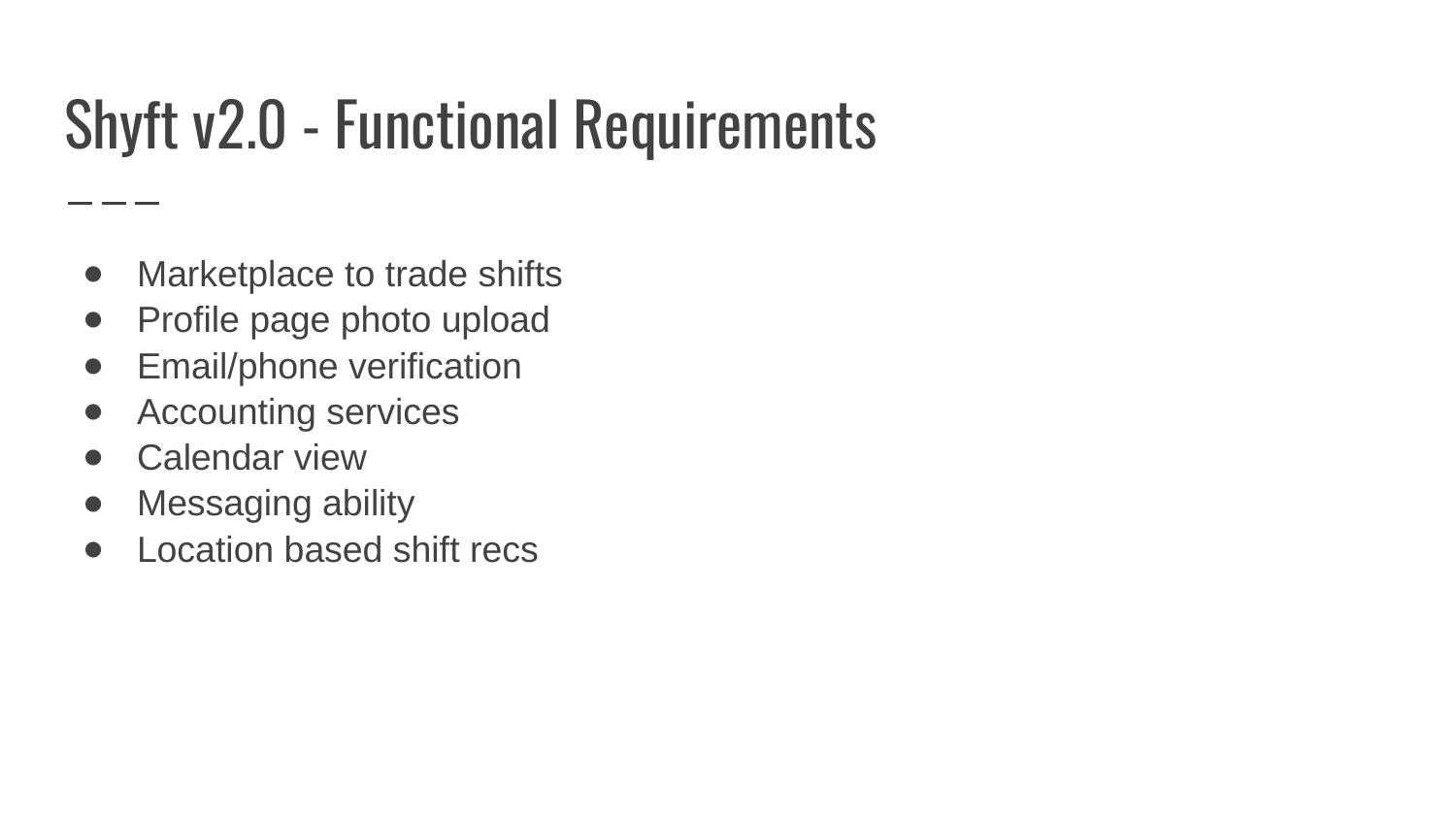

# Shyft v2.0 - Functional Requirements
Marketplace to trade shifts
Profile page photo upload
Email/phone verification
Accounting services
Calendar view
Messaging ability
Location based shift recs